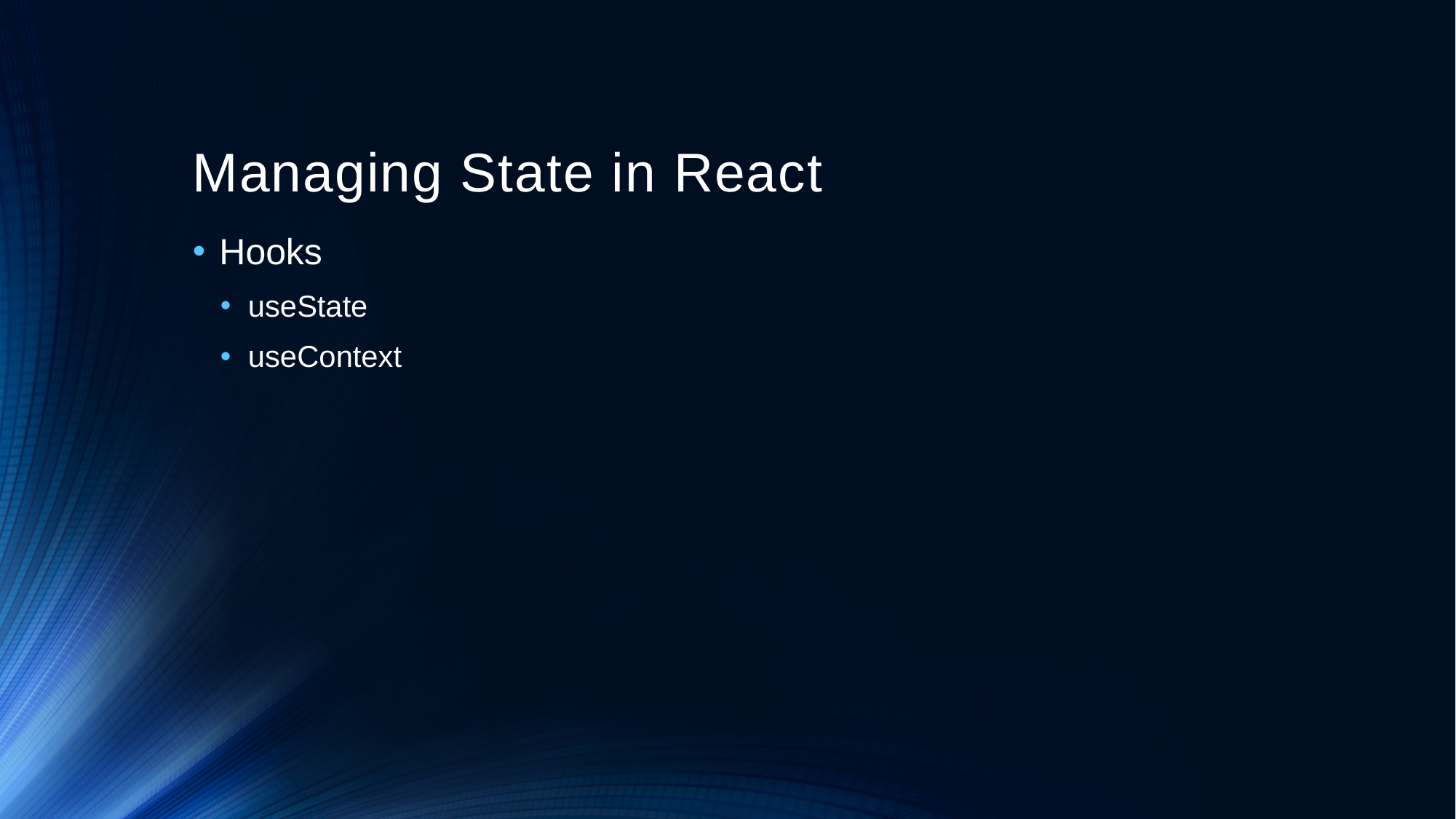

# Managing State in React
Hooks
useState
useContext